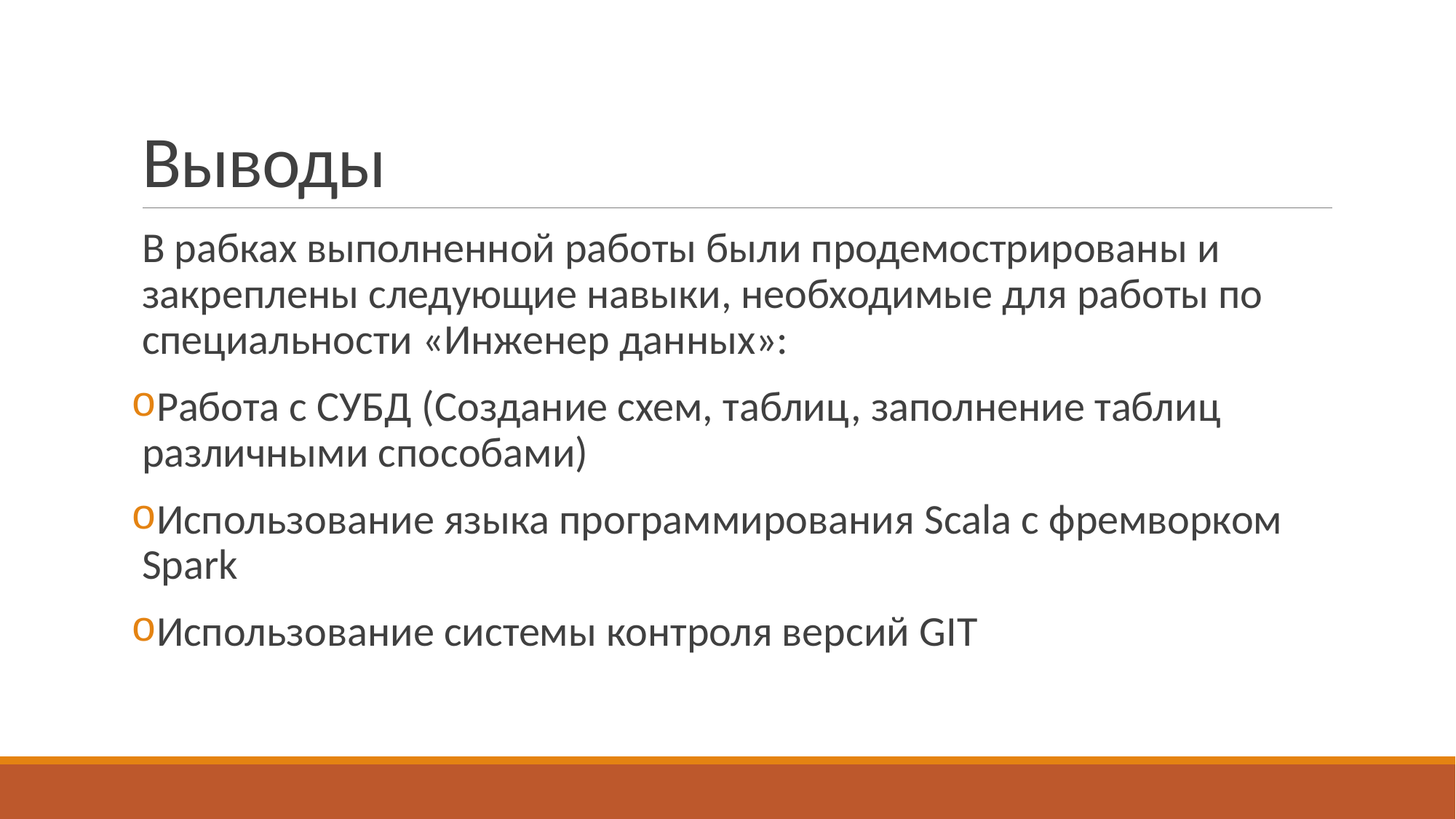

# Выводы
В рабках выполненной работы были продемострированы и закреплены следующие навыки, необходимые для работы по специальности «Инженер данных»:
Работа с СУБД (Создание схем, таблиц, заполнение таблиц различными способами)
Использование языка программирования Scala с фремворком Spark
Использование системы контроля версий GIT